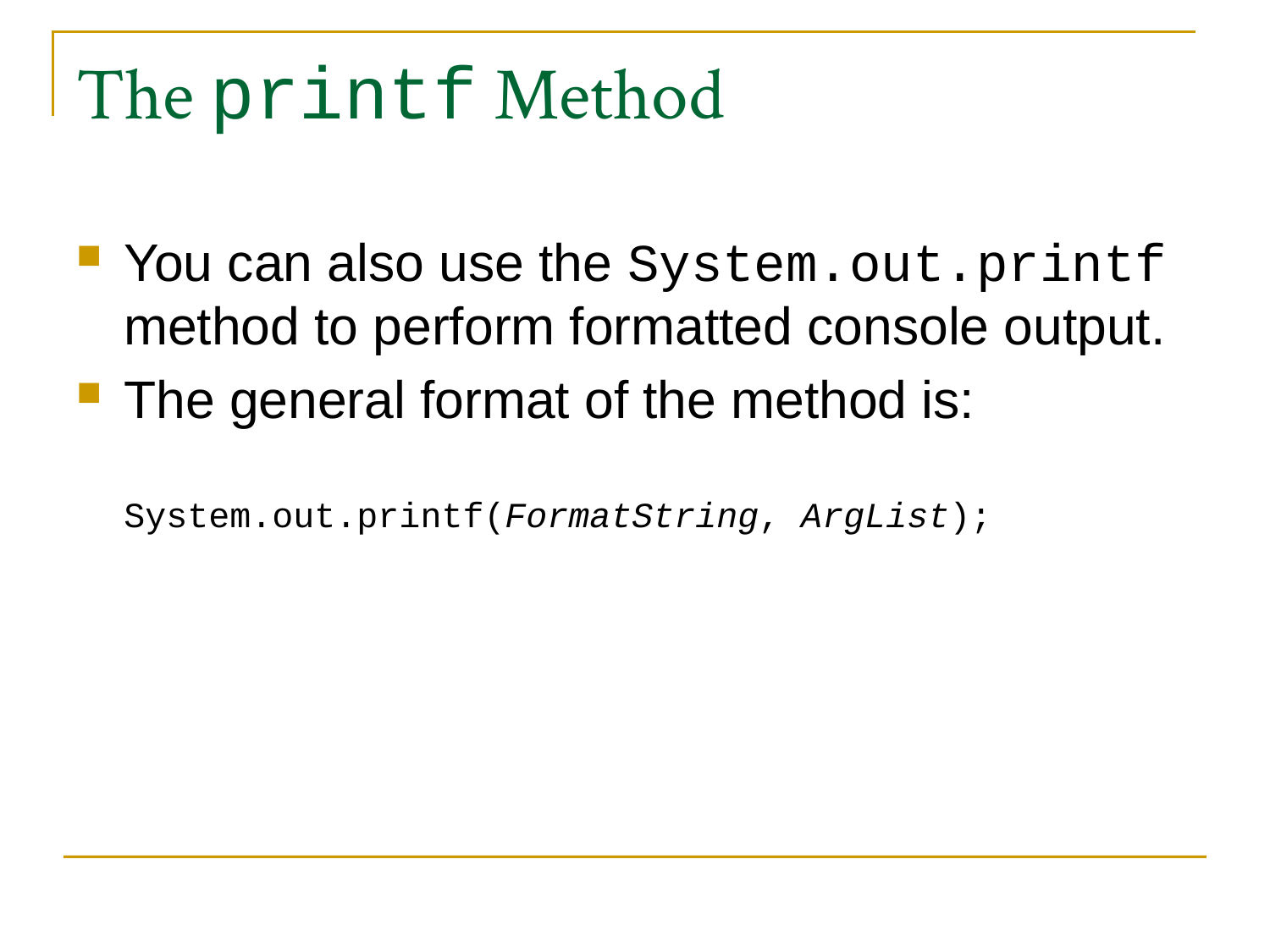

The printf Method
You can also use the System.out.printf method to perform formatted console output.
The general format of the method is:
System.out.printf(FormatString, ArgList);